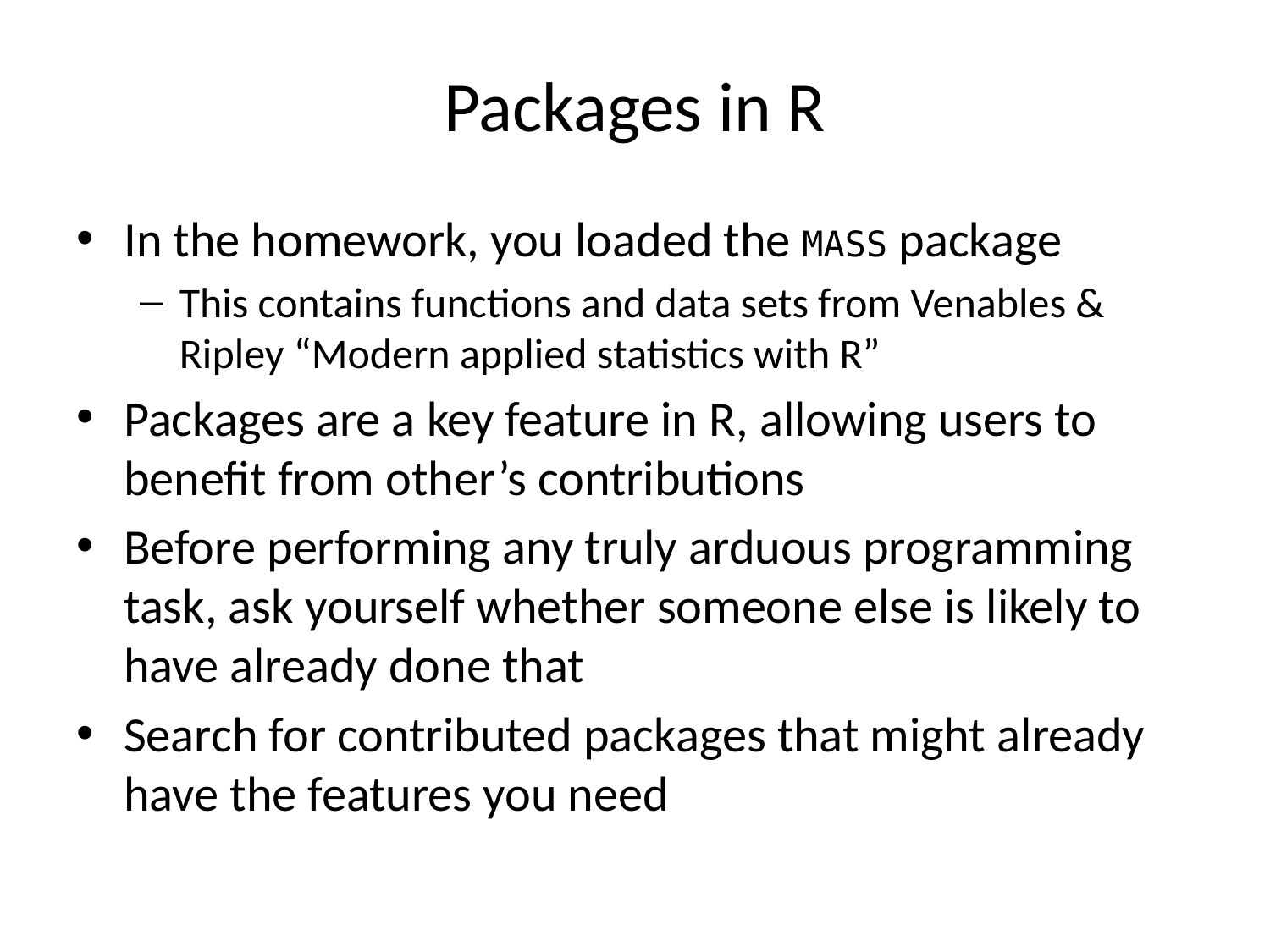

# Packages in R
In the homework, you loaded the MASS package
This contains functions and data sets from Venables & Ripley “Modern applied statistics with R”
Packages are a key feature in R, allowing users to benefit from other’s contributions
Before performing any truly arduous programming task, ask yourself whether someone else is likely to have already done that
Search for contributed packages that might already have the features you need